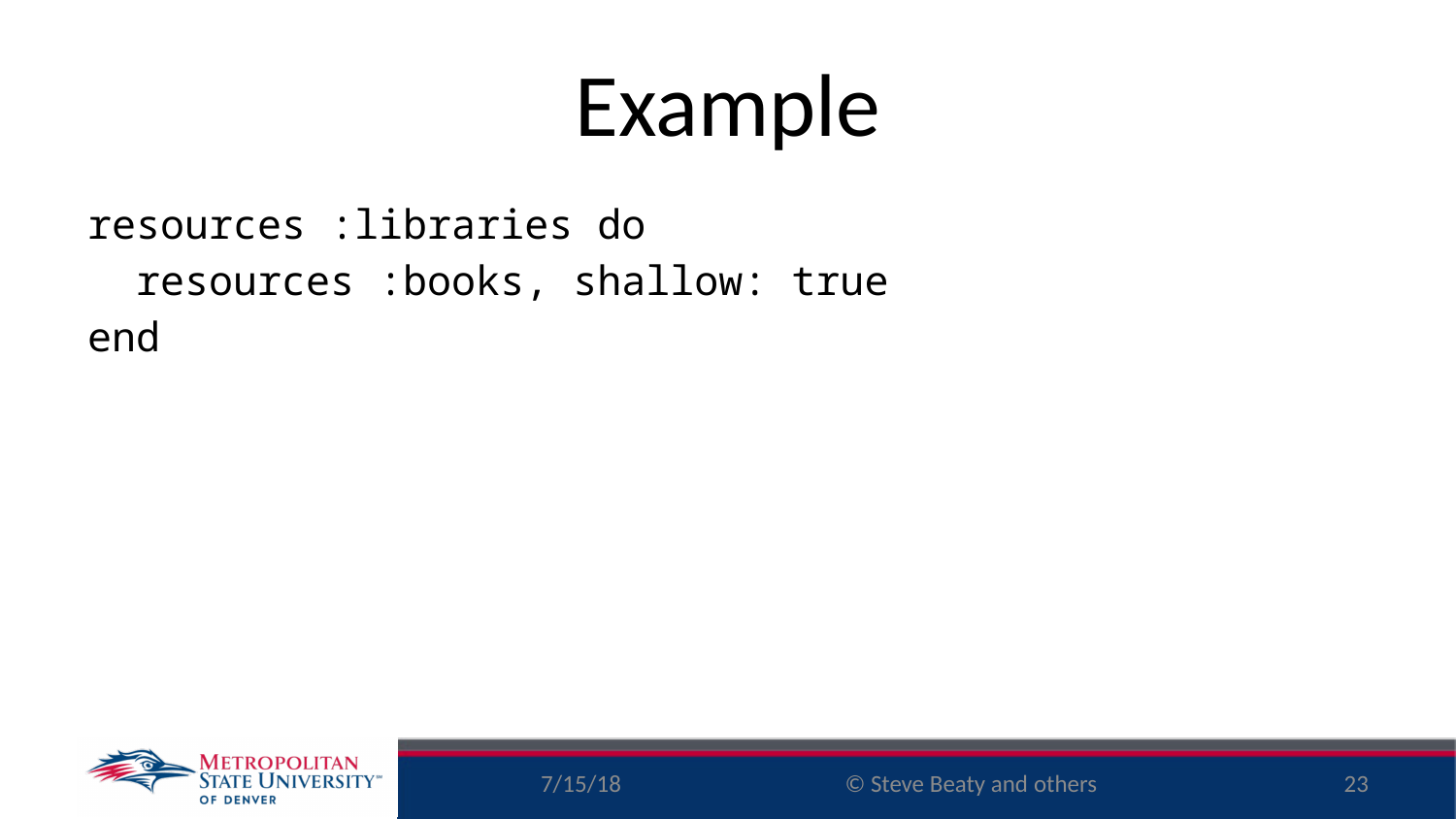

# Example
resources :libraries do
  resources :books, shallow: true
end

7/15/18
23
© Steve Beaty and others